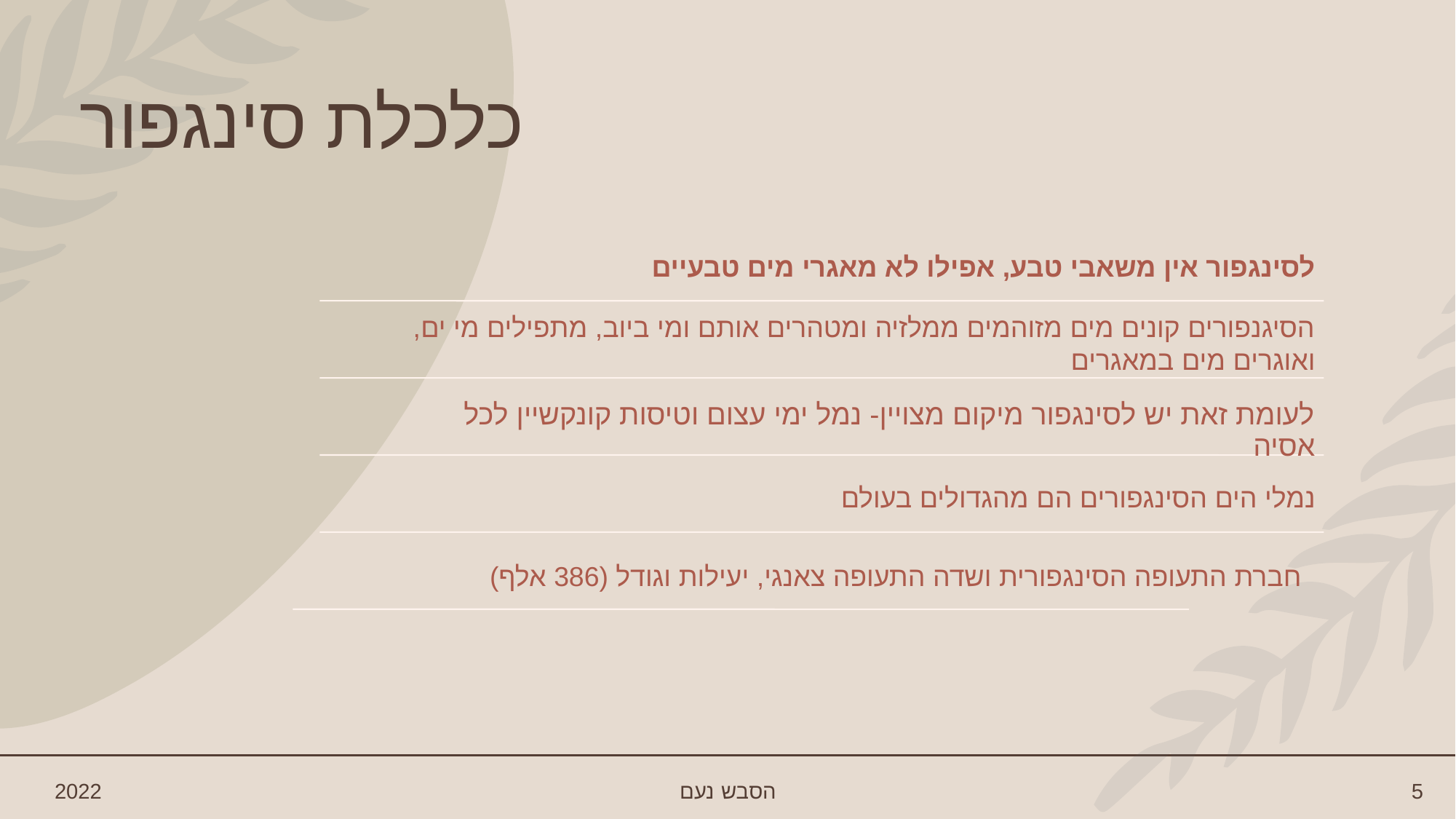

# כלכלת סינגפור

לסינגפור אין משאבי טבע, אפילו לא מאגרי מים טבעיים

הסיגנפורים קונים מים מזוהמים ממלזיה ומטהרים אותם ומי ביוב, מתפילים מי ים, ואוגרים מים במאגרים

נמלי הים הסינגפורים הם מהגדולים בעולם

חברת התעופה הסינגפורית ושדה התעופה צאנגי, יעילות וגודל (386 אלף)
לעומת זאת יש לסינגפור מיקום מצויין- נמל ימי עצום וטיסות קונקשיין לכל אסיה
2022
הסבש נעם
5